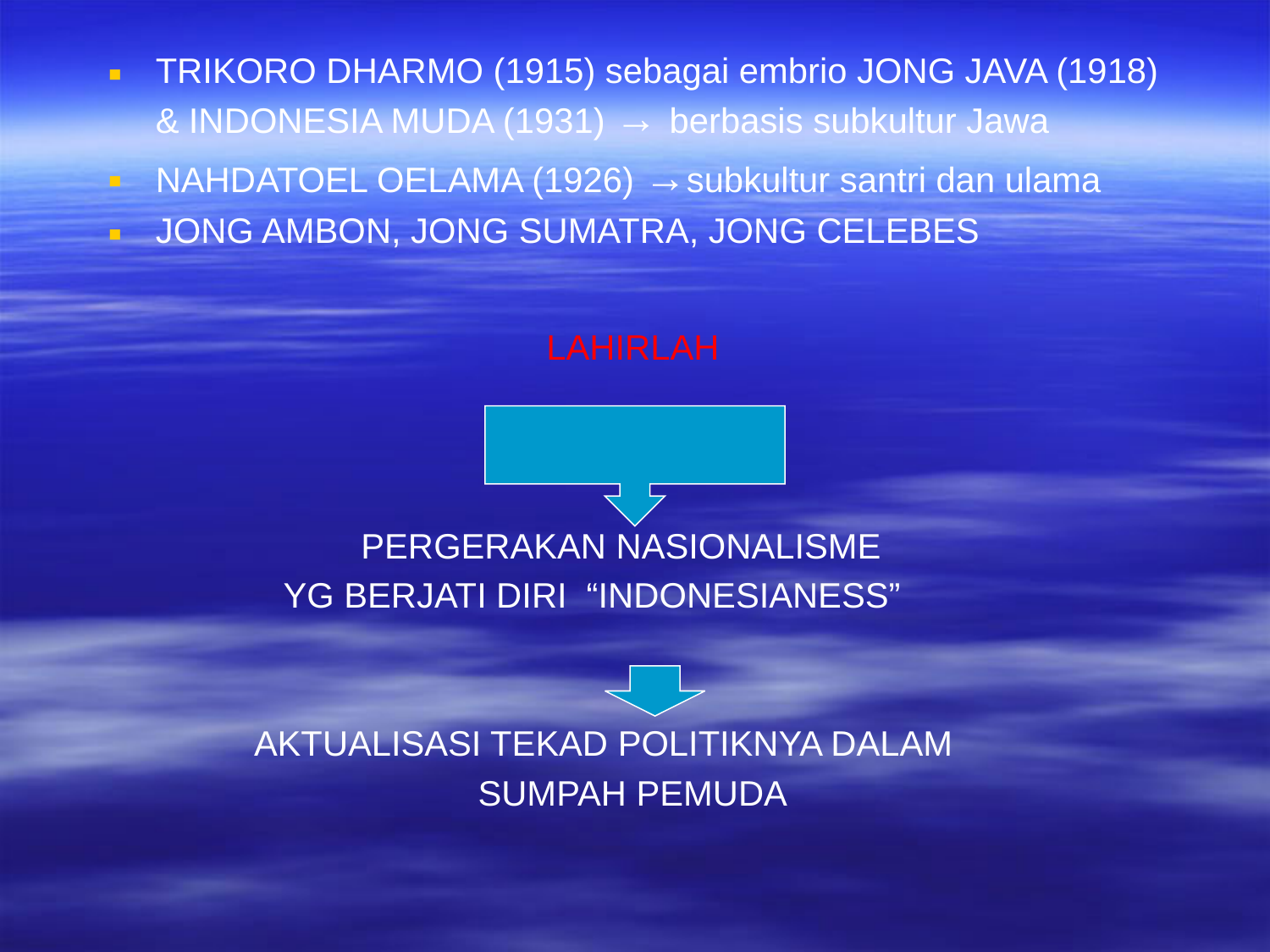

TRIKORO DHARMO (1915) sebagai embrio JONG JAVA (1918) & INDONESIA MUDA (1931) → berbasis subkultur Jawa
NAHDATOEL OELAMA (1926) →subkultur santri dan ulama
JONG AMBON, JONG SUMATRA, JONG CELEBES

                                     LAHIRLAH

                          PERGERAKAN NASIONALISME
                  YG BERJATI DIRI  “INDONESIANESS”

               AKTUALISASI TEKAD POLITIKNYA DALAM
                                      SUMPAH PEMUDA